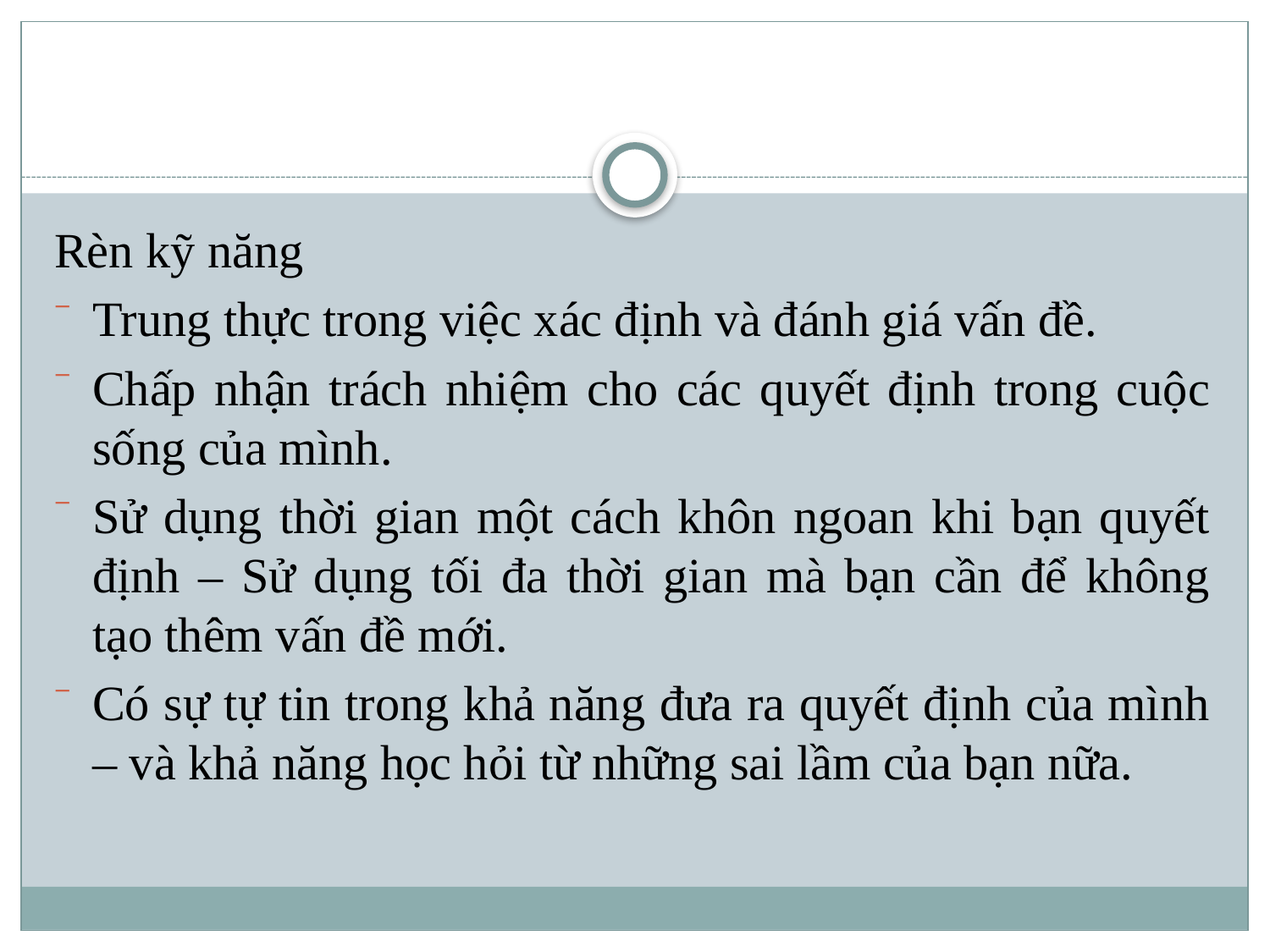

#
Rèn kỹ năng
Trung thực trong việc xác định và đánh giá vấn đề.
Chấp nhận trách nhiệm cho các quyết định trong cuộc sống của mình.
Sử dụng thời gian một cách khôn ngoan khi bạn quyết định – Sử dụng tối đa thời gian mà bạn cần để không tạo thêm vấn đề mới.
Có sự tự tin trong khả năng đưa ra quyết định của mình – và khả năng học hỏi từ những sai lầm của bạn nữa.